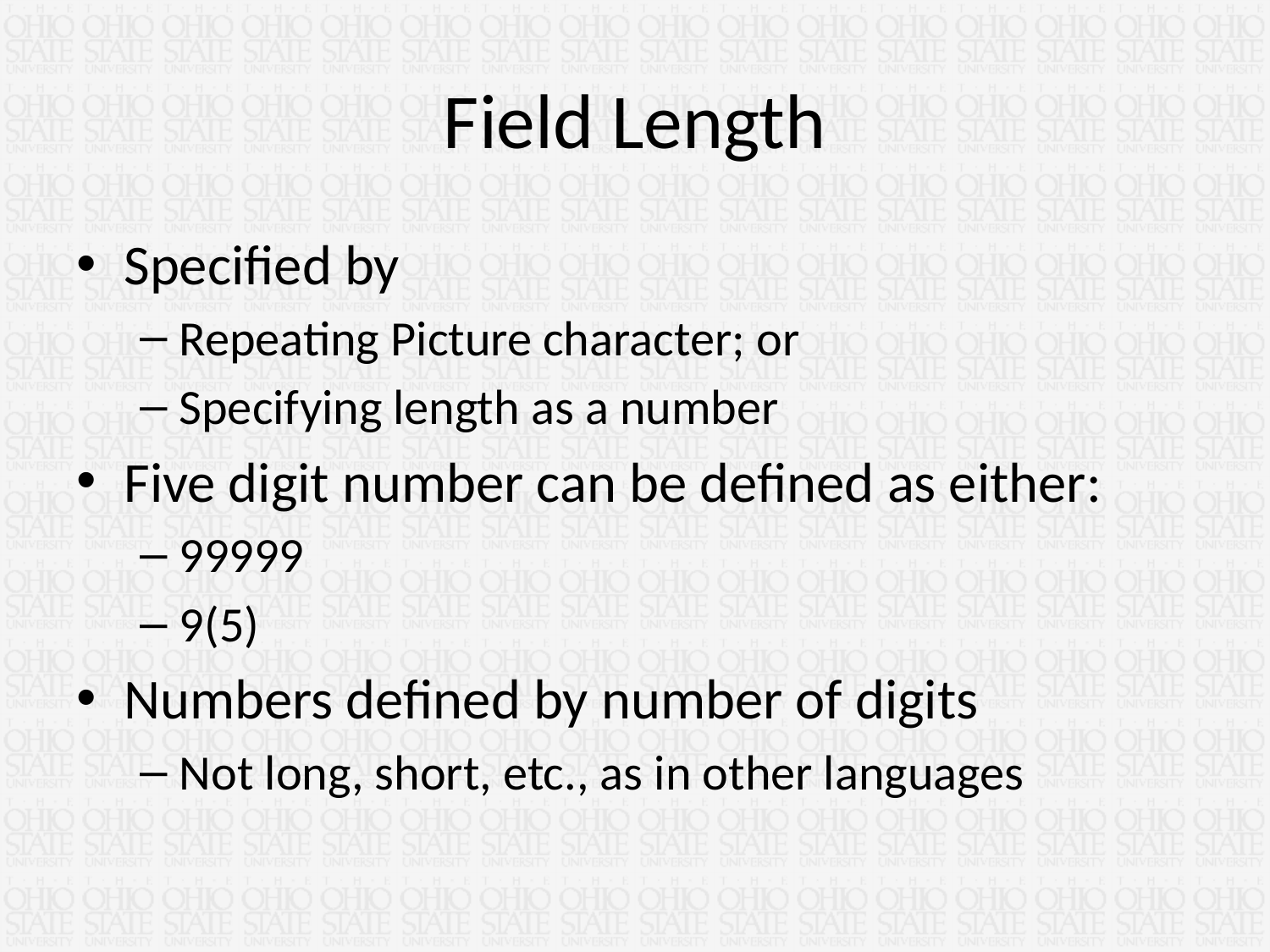

# Field Length
Specified by
Repeating Picture character; or
Specifying length as a number
Five digit number can be defined as either:
99999
9(5)
Numbers defined by number of digits
Not long, short, etc., as in other languages